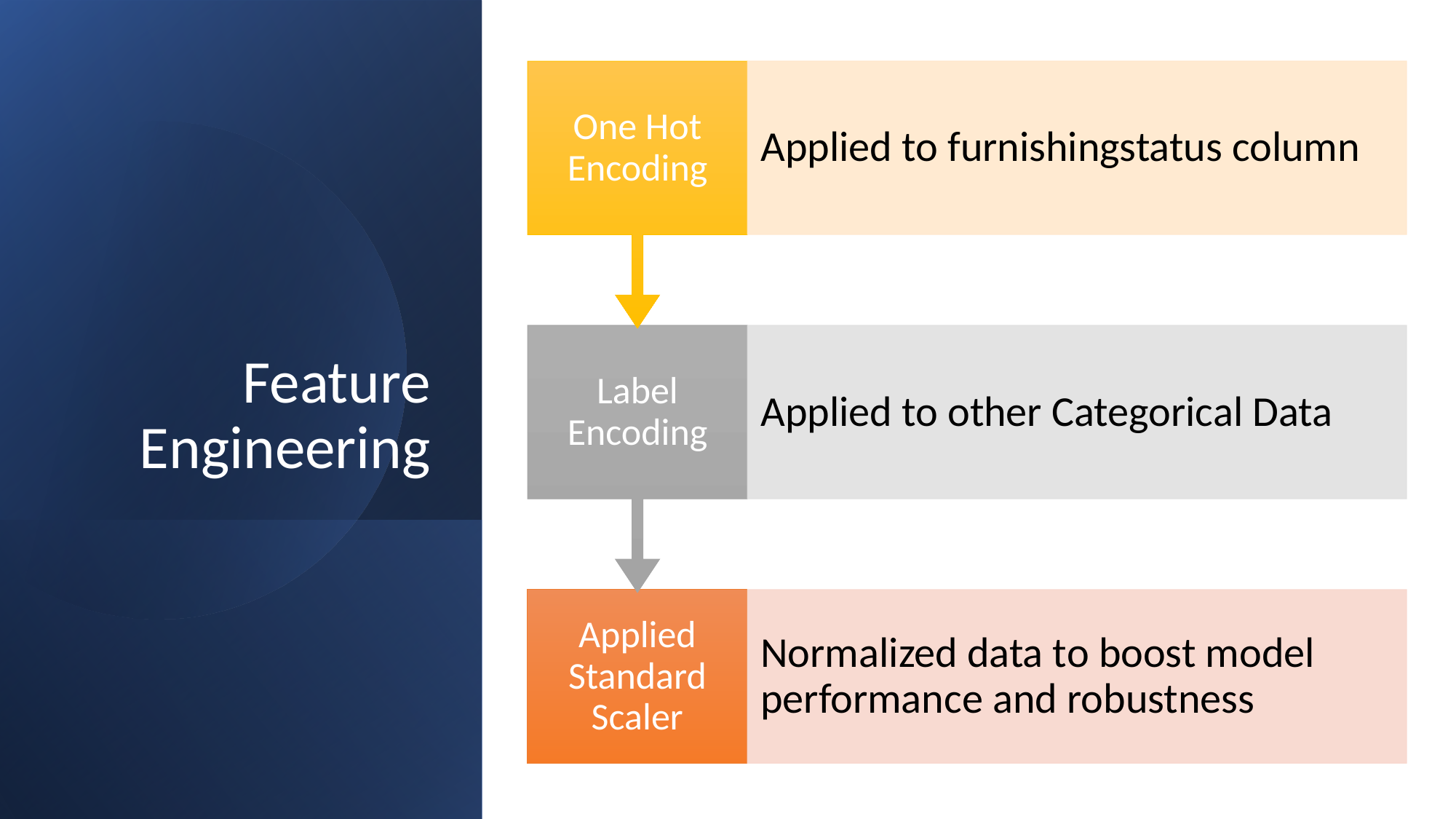

Applied Standard Scaler
Normalized data to boost model performance and robustness
Label Encoding
Applied to other Categorical Data
One Hot Encoding
Applied to furnishingstatus column

# Feature Engineering